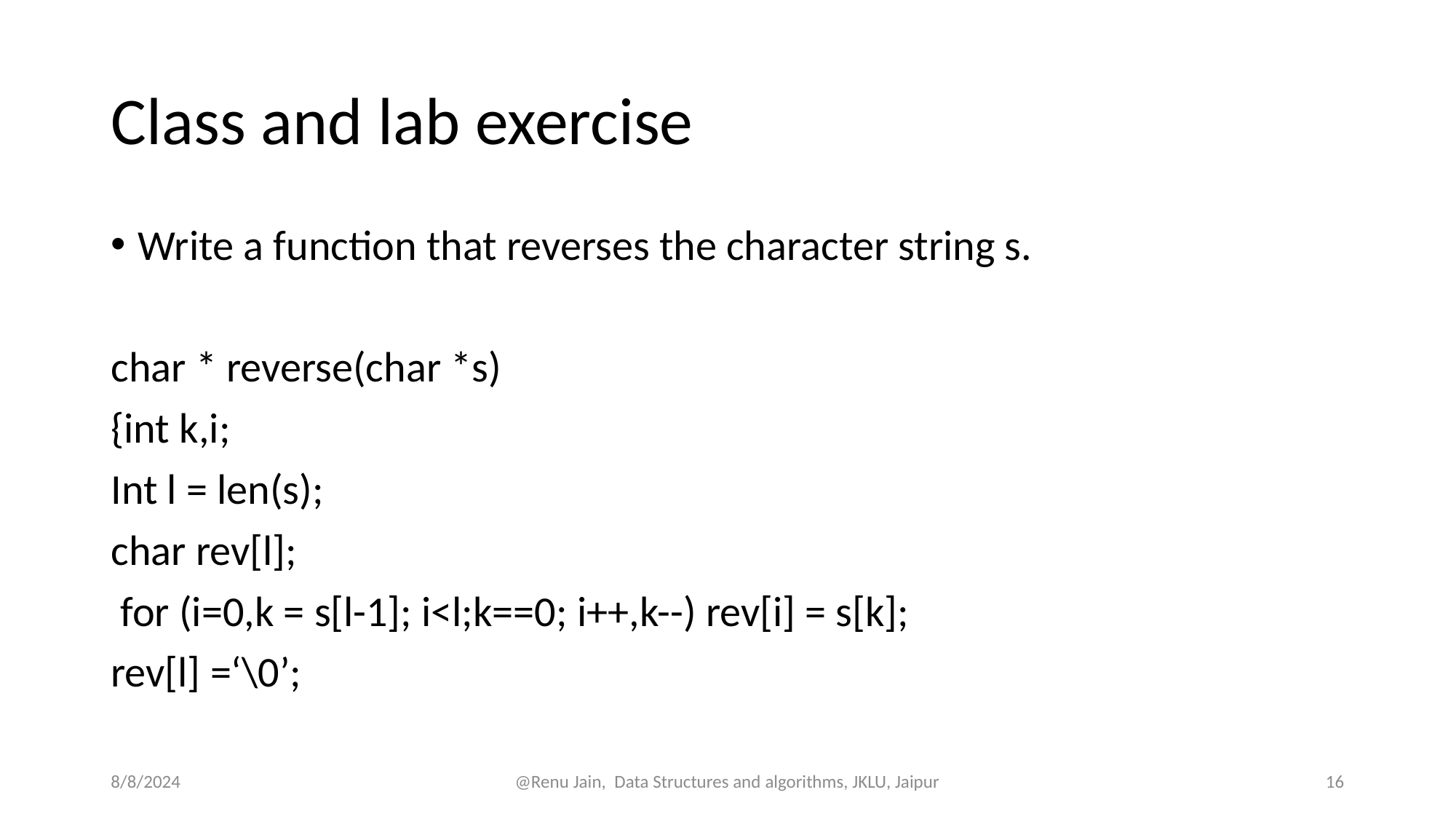

# Class and lab exercise
Write a function that reverses the character string s.

char * reverse(char *s)
{int k,i;
Int l = len(s);
char rev[l];
 for (i=0,k = s[l-1]; i<l;k==0; i++,k--) rev[i] = s[k];
rev[l] =‘\0’;

8/8/2024
@Renu Jain,  Data Structures and algorithms, JKLU, Jaipur
16